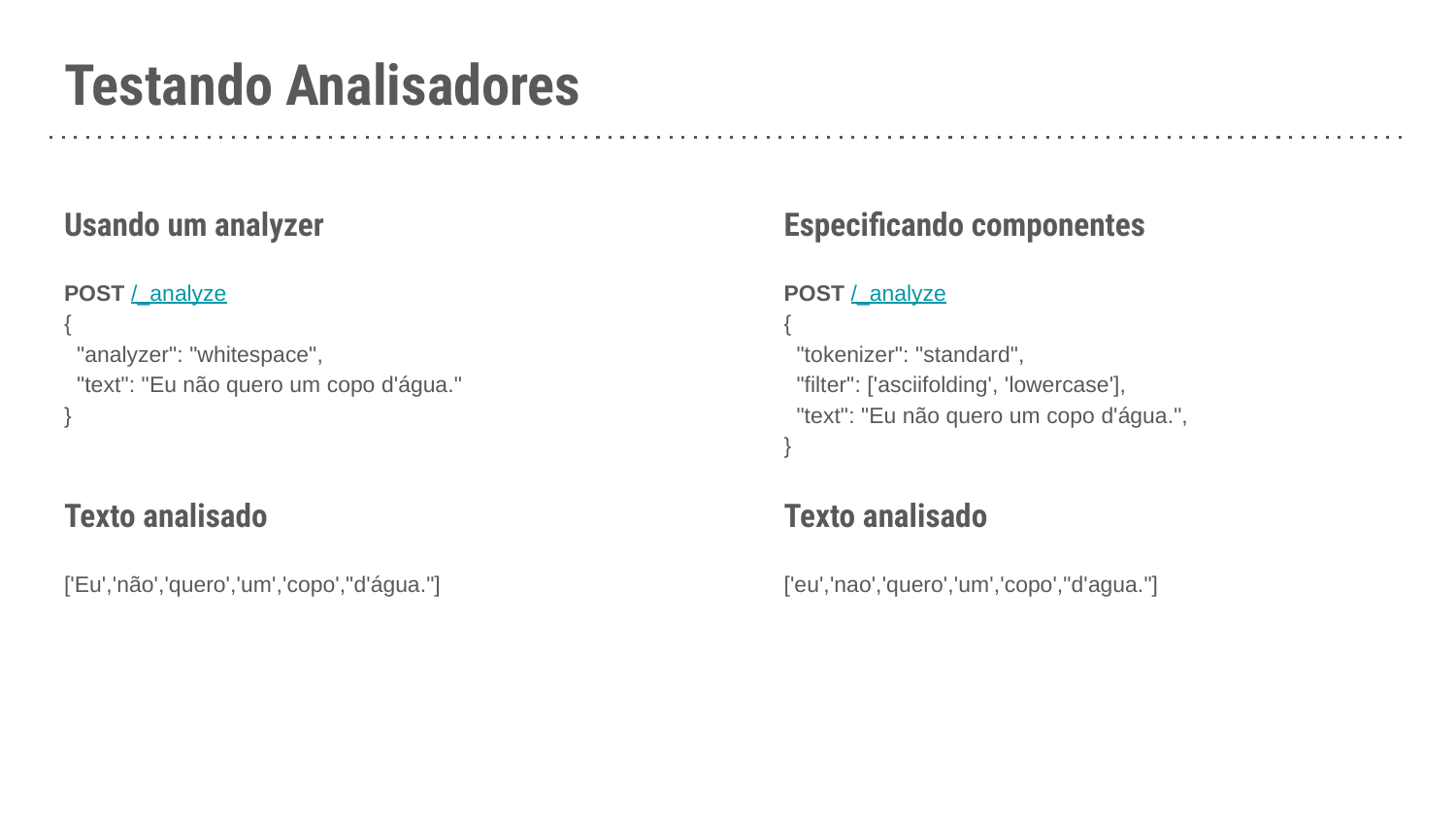

# Testando Analisadores
Usando um analyzer
POST /_analyze
{
  "analyzer": "whitespace",
  "text": "Eu não quero um copo d'água."
}

Texto analisado
['Eu','não','quero','um','copo',"d'água."]
Especificando componentes
POST /_analyze
{
  "tokenizer": "standard",
  "filter": ['asciifolding', 'lowercase'],
  "text": "Eu não quero um copo d'água.",
}

Texto analisado
['eu','nao','quero','um','copo',"d'agua."]